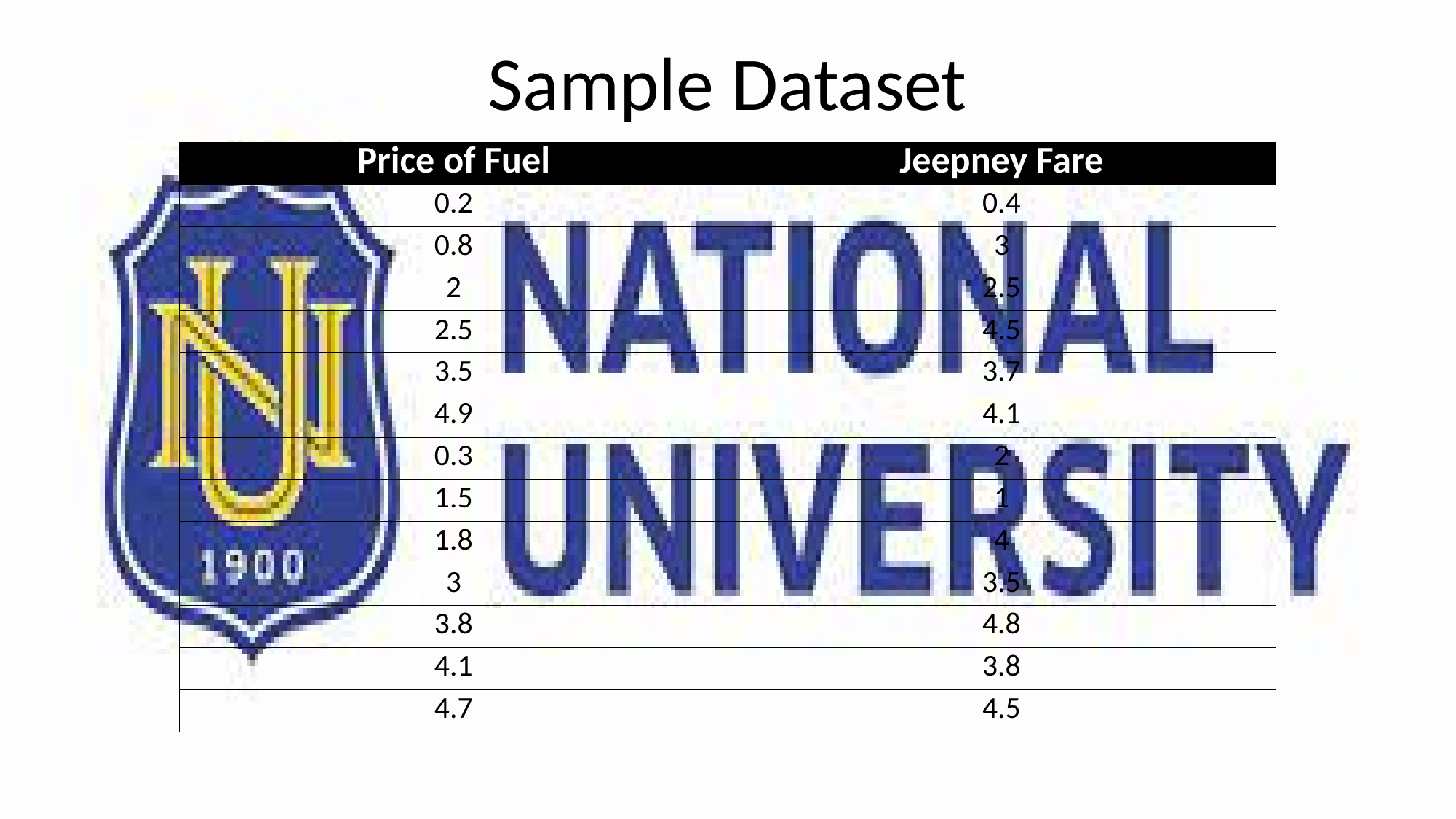

# Sample Dataset
| Price of Fuel | Jeepney Fare |
| --- | --- |
| 0.2 | 0.4 |
| 0.8 | 3 |
| 2 | 2.5 |
| 2.5 | 4.5 |
| 3.5 | 3.7 |
| 4.9 | 4.1 |
| 0.3 | 2 |
| 1.5 | 1 |
| 1.8 | 4 |
| 3 | 3.5 |
| 3.8 | 4.8 |
| 4.1 | 3.8 |
| 4.7 | 4.5 |